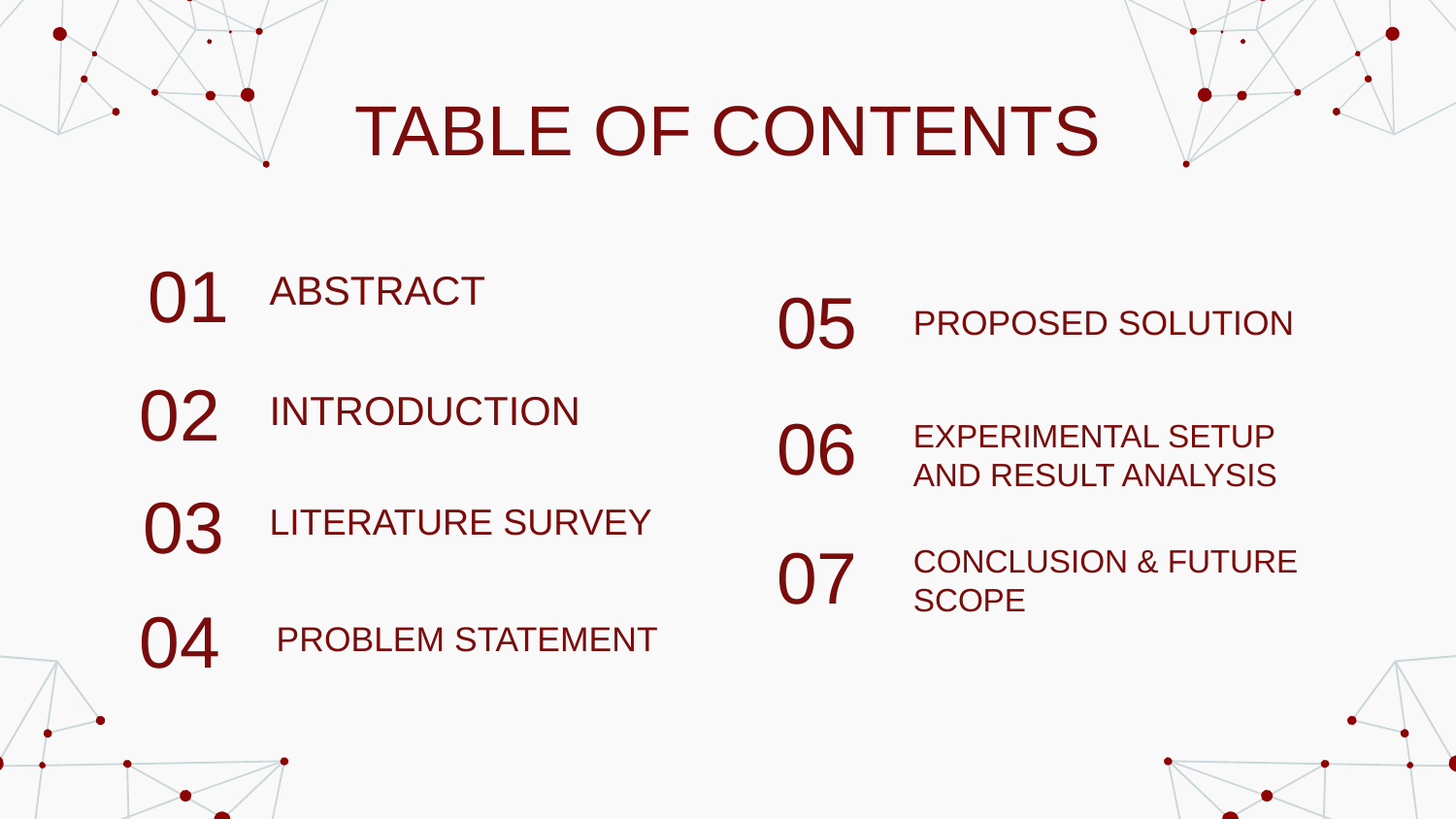

# TABLE OF CONTENTS
01
ABSTRACT
05
PROPOSED SOLUTION
02
INTRODUCTION
06
EXPERIMENTAL SETUP AND RESULT ANALYSIS
03
LITERATURE SURVEY
07
CONCLUSION & FUTURE SCOPE
04
PROBLEM STATEMENT